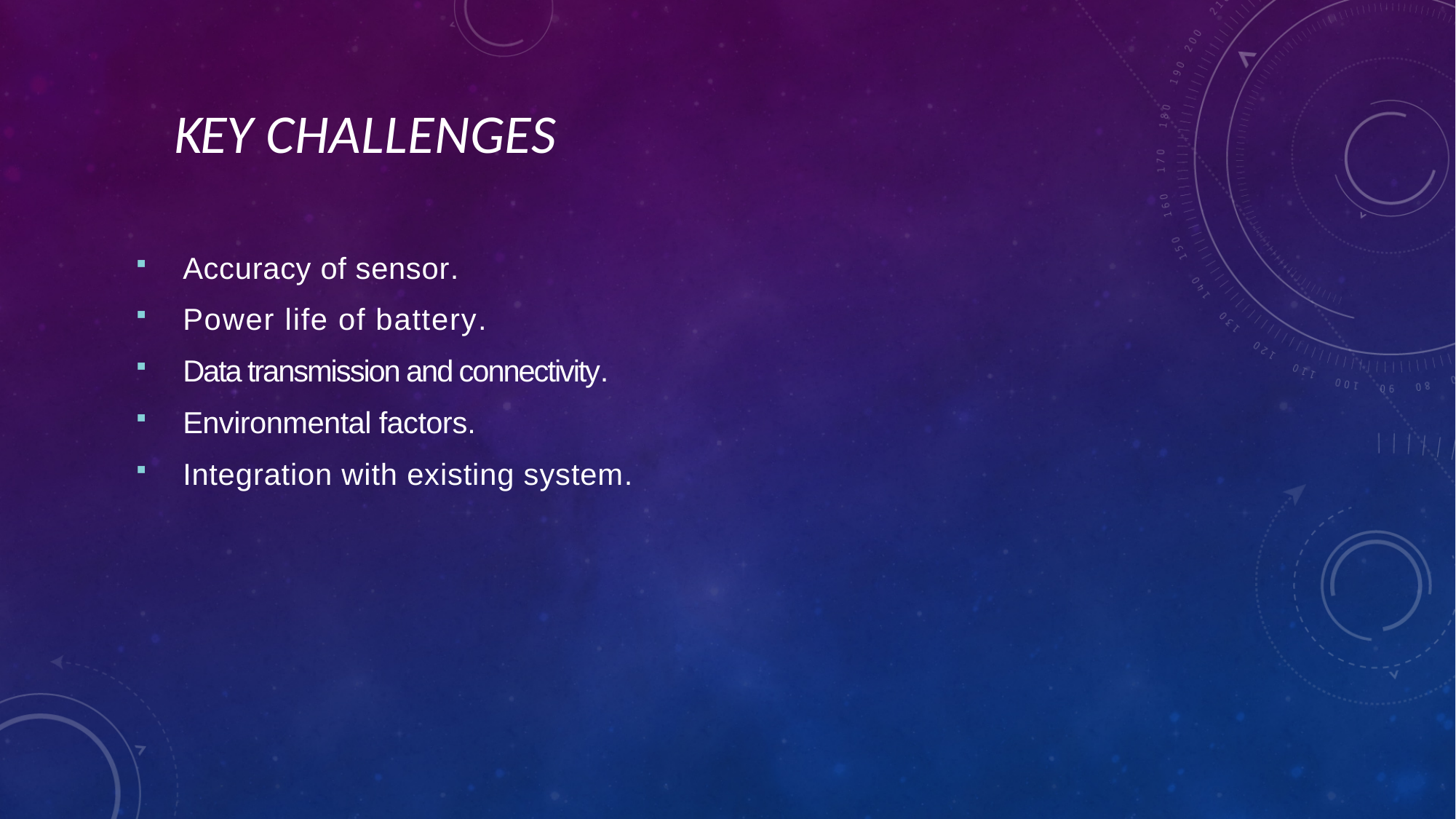

# KEY CHALLENGES
Accuracy of sensor.
Power life of battery.
Data transmission and connectivity.
Environmental factors.
Integration with existing system.